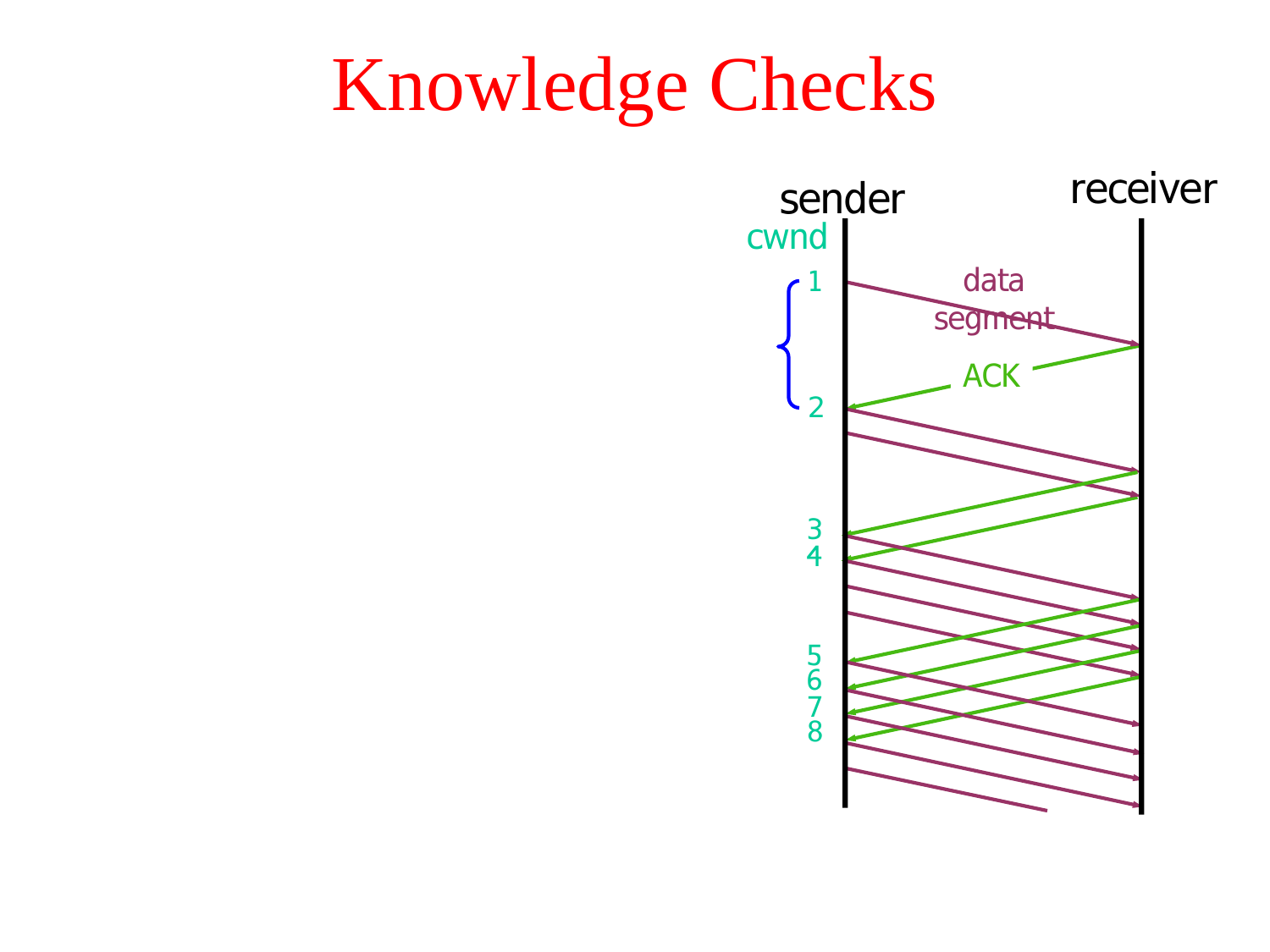

# Knowledge Checks

receiver
sender
cwnd

data segment
1

ACK
2

3
4

5

6

7

8